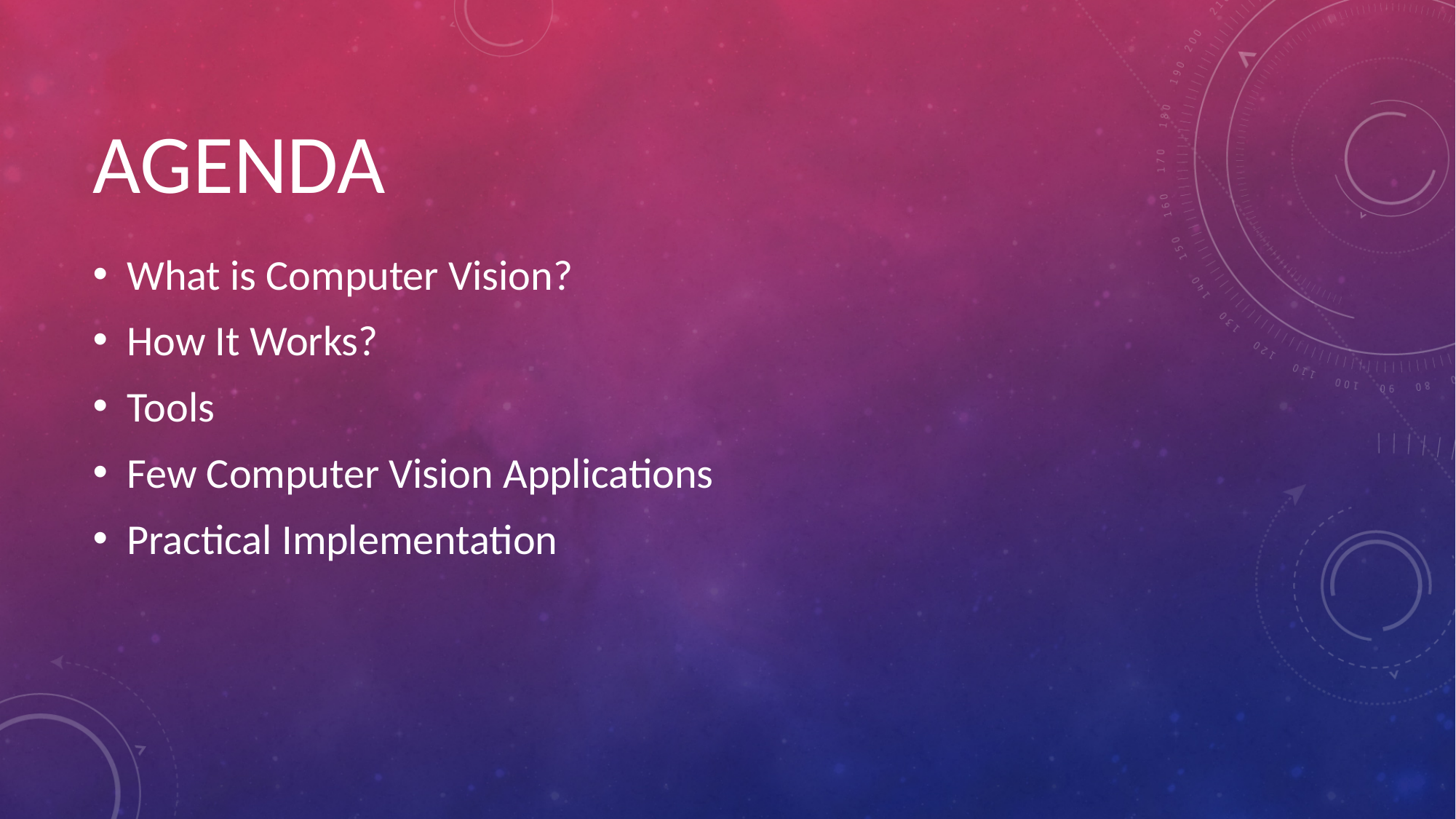

# Agenda
What is Computer Vision?
How It Works?
Tools
Few Computer Vision Applications
Practical Implementation